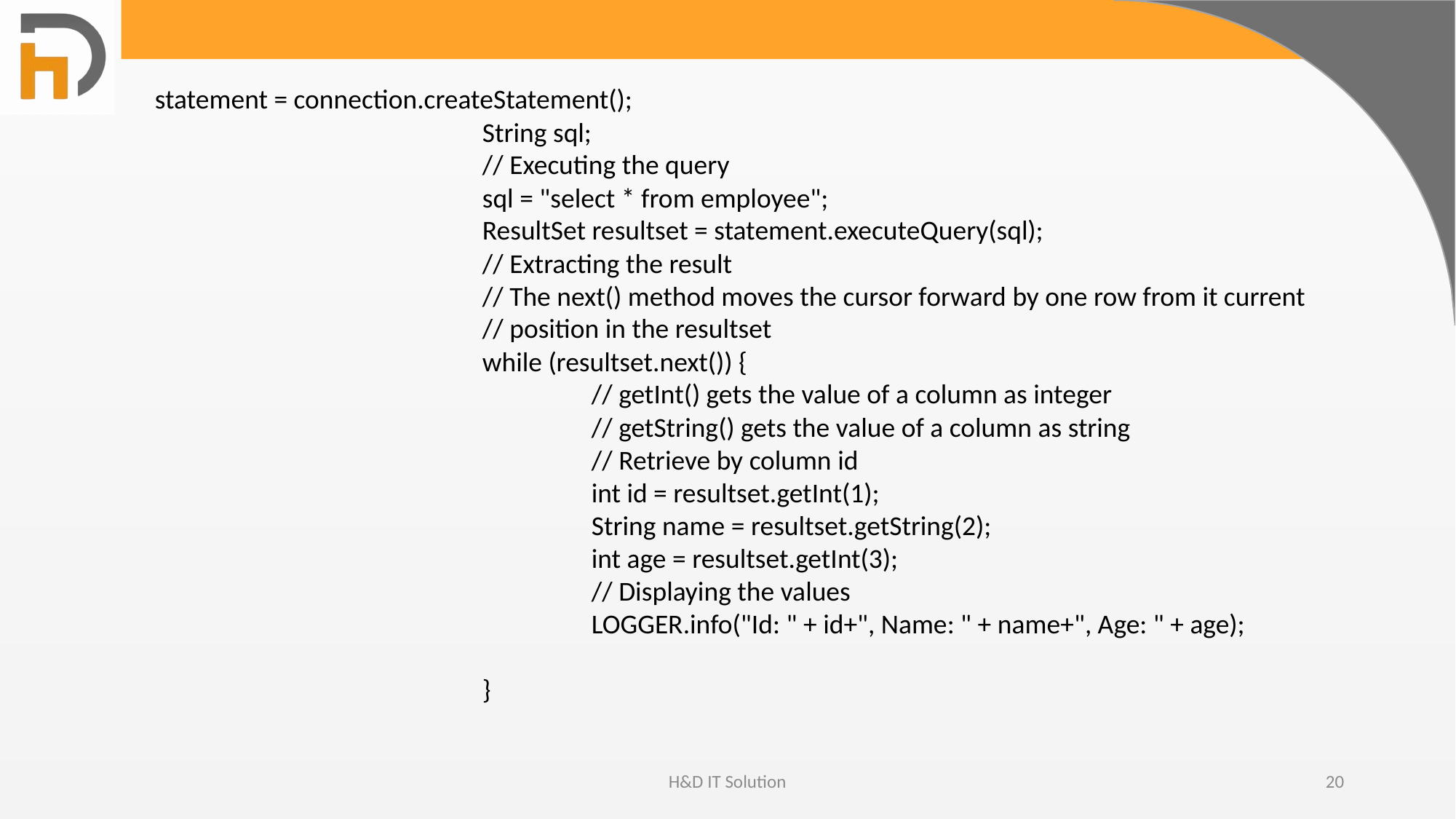

statement = connection.createStatement();
			String sql;
			// Executing the query
			sql = "select * from employee";
			ResultSet resultset = statement.executeQuery(sql);
			// Extracting the result
			// The next() method moves the cursor forward by one row from it current
			// position in the resultset
			while (resultset.next()) {
				// getInt() gets the value of a column as integer
				// getString() gets the value of a column as string
				// Retrieve by column id
				int id = resultset.getInt(1);
				String name = resultset.getString(2);
				int age = resultset.getInt(3);
				// Displaying the values
				LOGGER.info("Id: " + id+", Name: " + name+", Age: " + age);

			}

H&D IT Solution
20